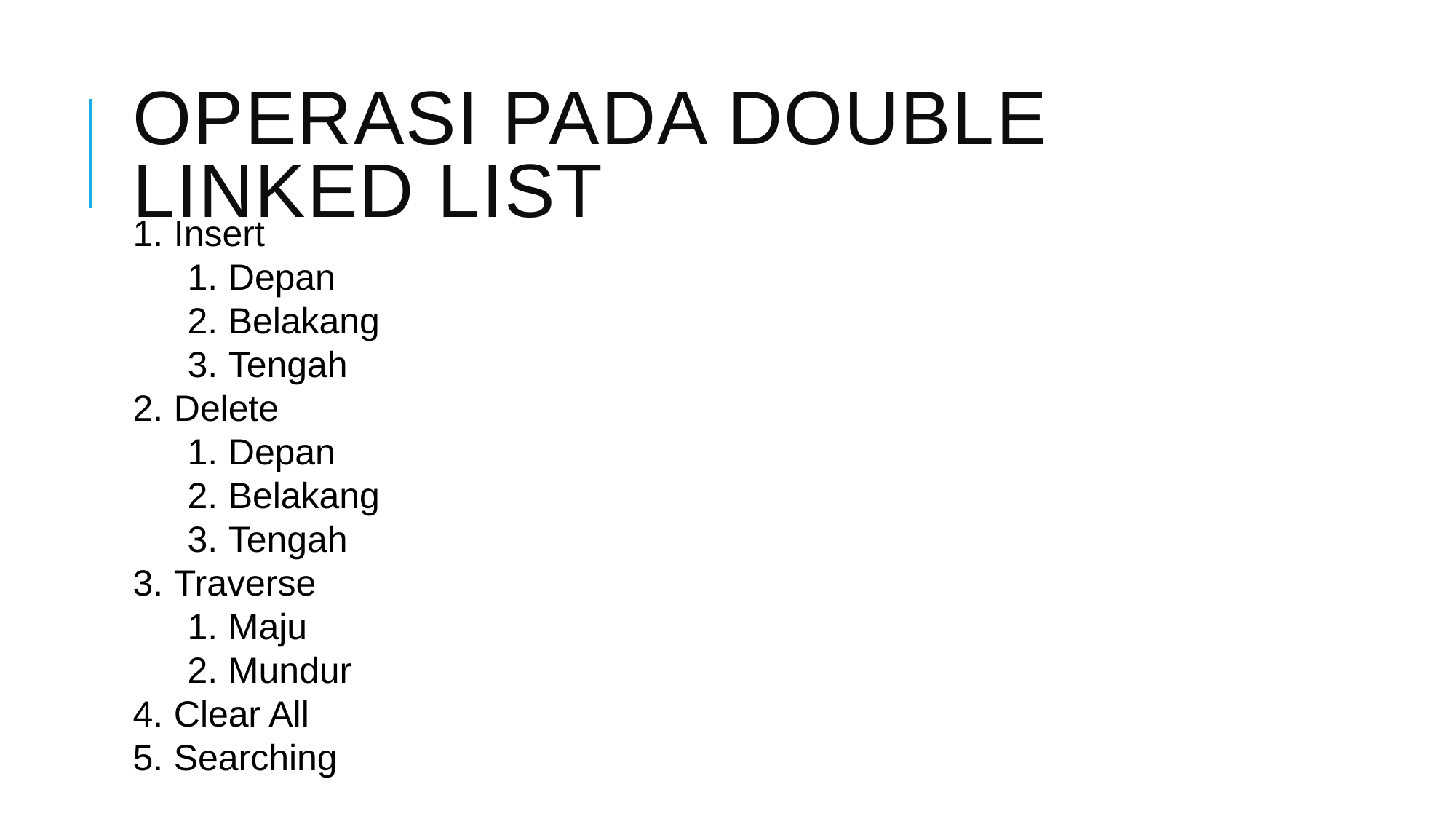

# Operasi pada double linked list
Insert
Depan
Belakang
Tengah
Delete
Depan
Belakang
Tengah
Traverse
Maju
Mundur
Clear All
Searching